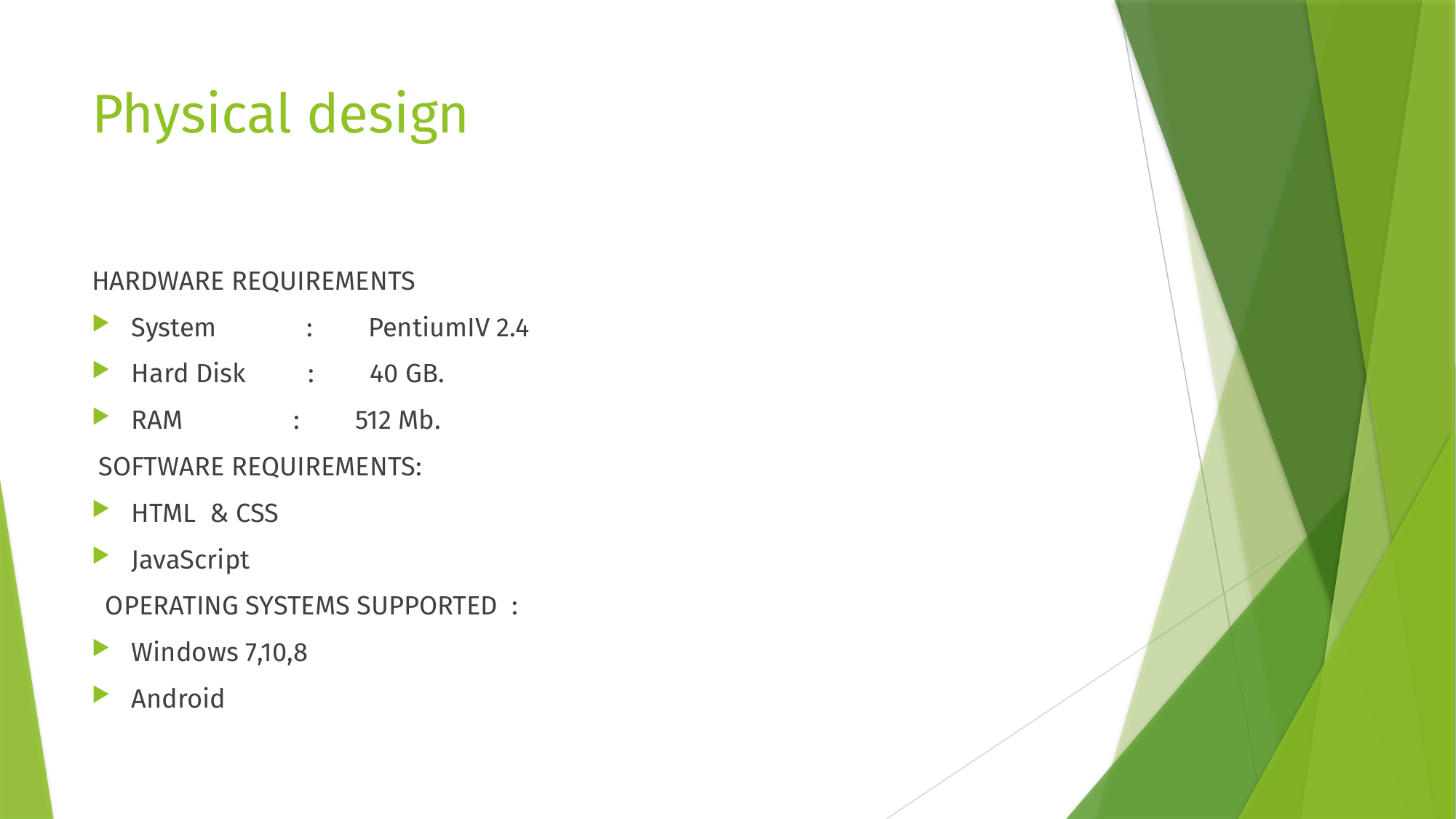

# Physical design
HARDWARE REQUIREMENTS
System             :        PentiumIV 2.4
Hard Disk         :        40 GB.
RAM                :        512 Mb.
 SOFTWARE REQUIREMENTS:
HTML  & CSS
JavaScript
  OPERATING SYSTEMS SUPPORTED  :
Windows 7,10,8
Android